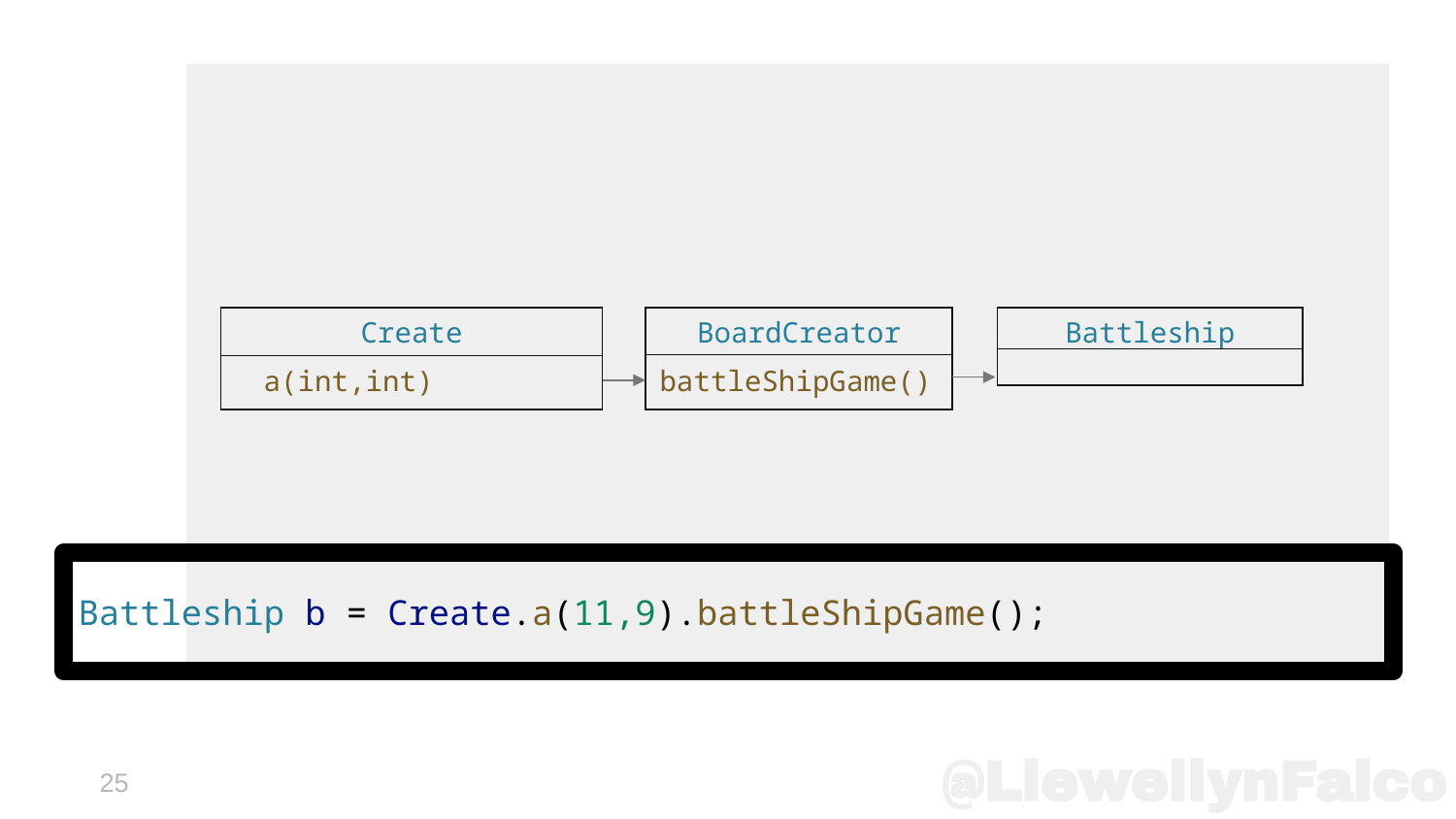

BoardCreator

battleShipGame()

Battleship
Create

a(int,int)
# Battleship b = Create.a(11,9).battleShipGame();
25